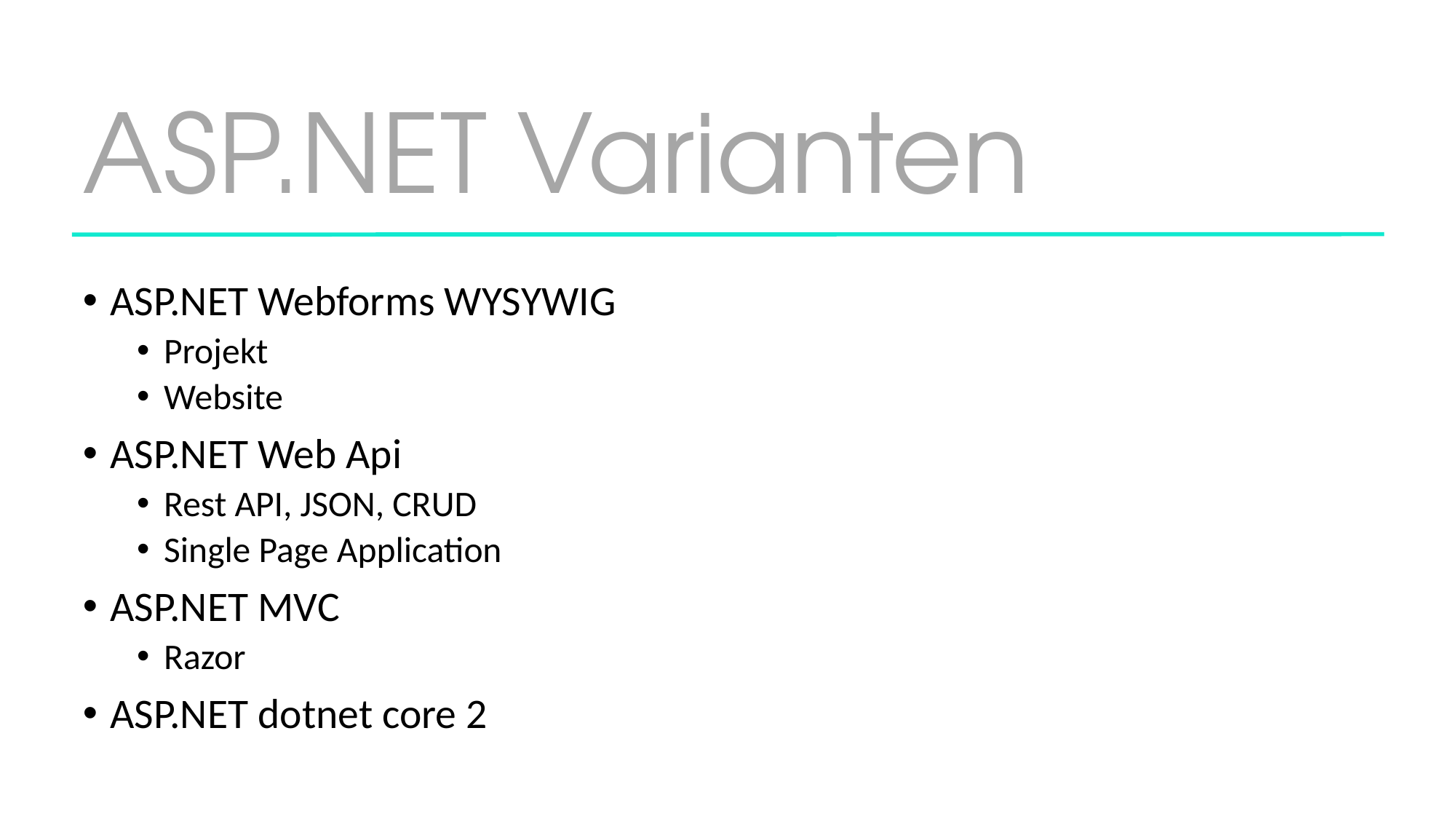

ASP.NET Varianten
ASP.NET Webforms WYSYWIG
Projekt
Website
ASP.NET Web Api
Rest API, JSON, CRUD
Single Page Application
ASP.NET MVC
Razor
ASP.NET dotnet core 2